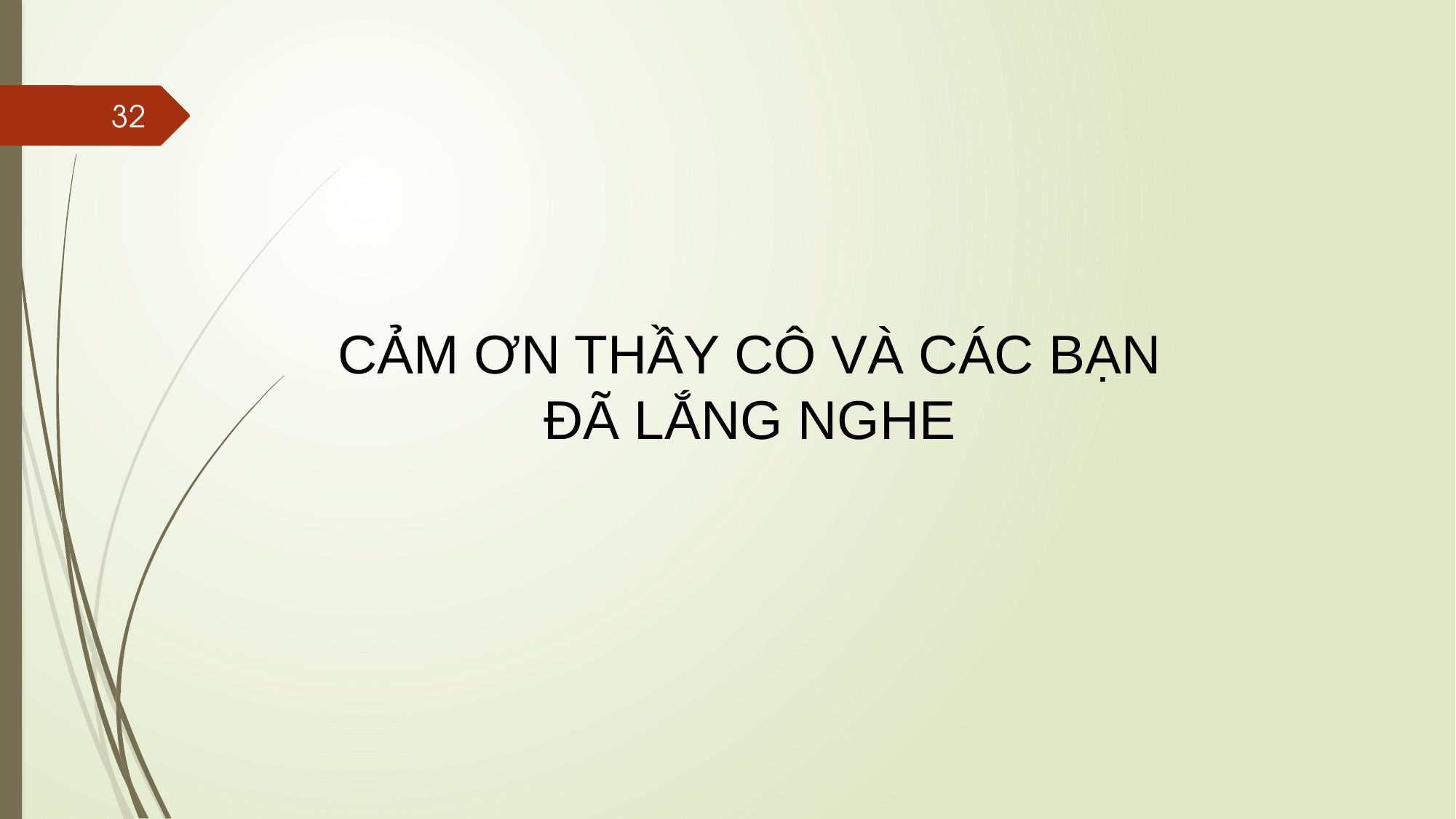

32
CẢM ƠN THẦY CÔ VÀ CÁC BẠN
ĐÃ LẮNG NGHE